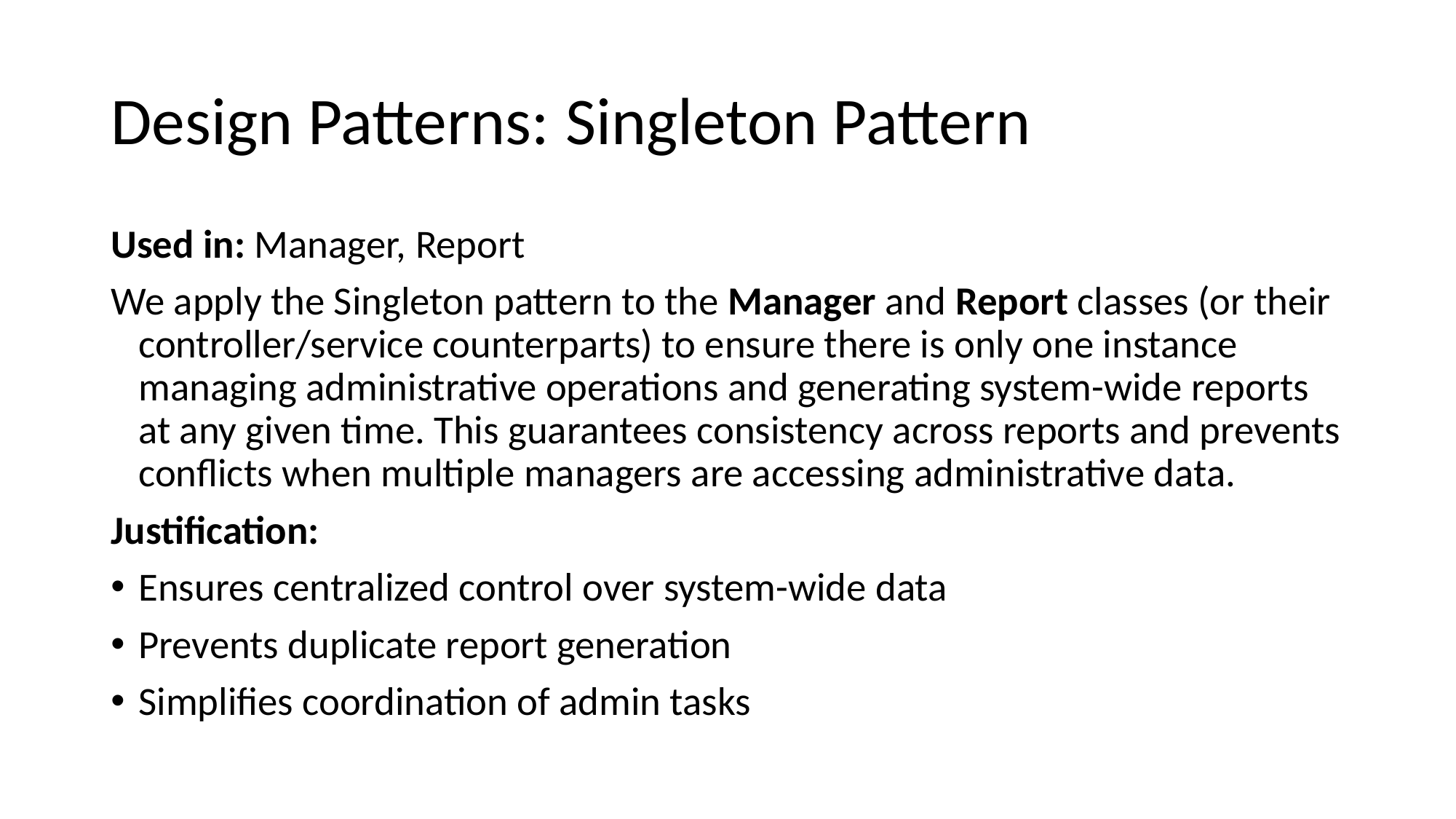

# Design Patterns: Singleton Pattern
Used in: Manager, Report
We apply the Singleton pattern to the Manager and Report classes (or their controller/service counterparts) to ensure there is only one instance managing administrative operations and generating system-wide reports at any given time. This guarantees consistency across reports and prevents conflicts when multiple managers are accessing administrative data.
Justification:
Ensures centralized control over system-wide data
Prevents duplicate report generation
Simplifies coordination of admin tasks